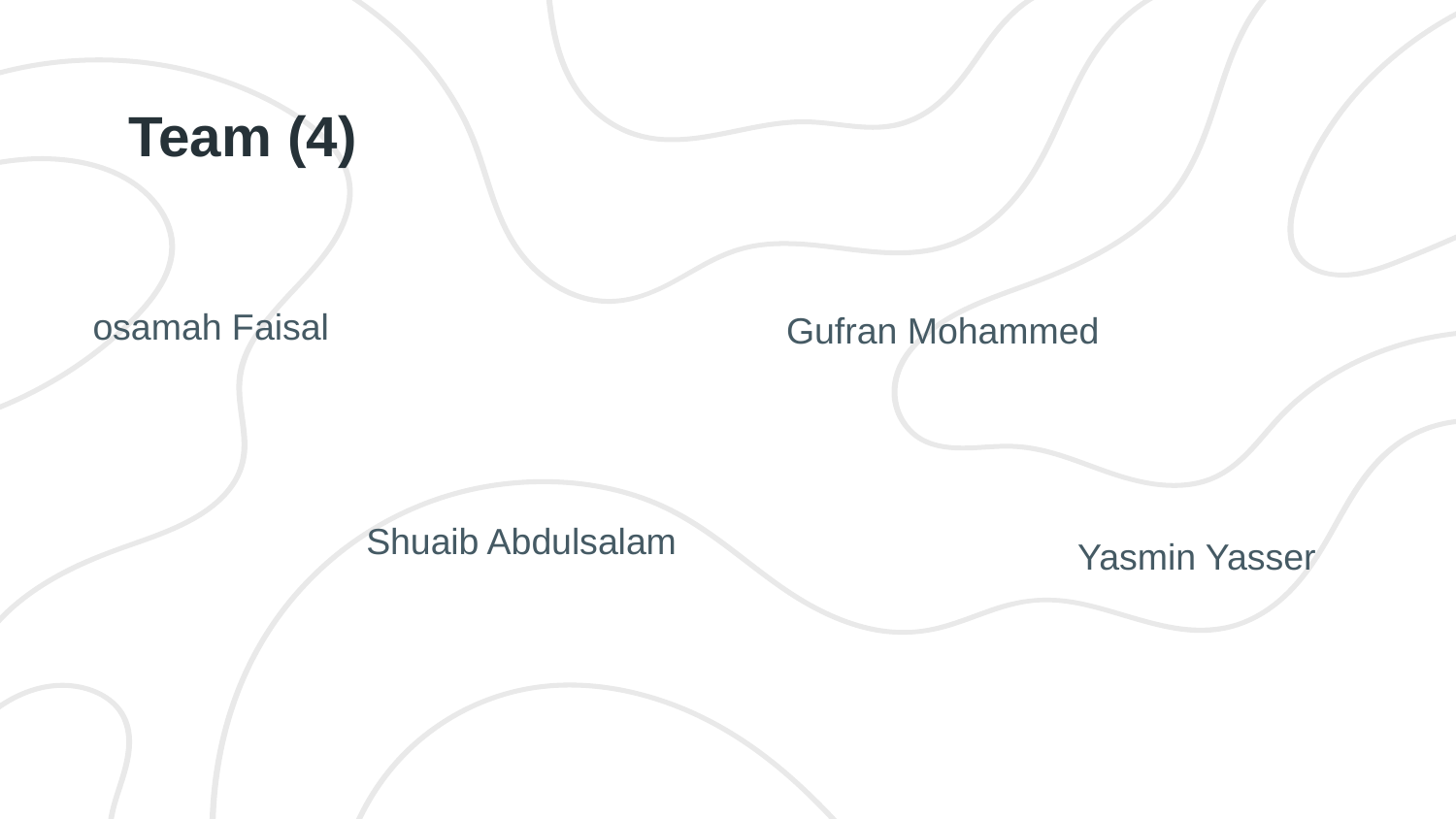

# Team (4)
osamah Faisal
Gufran Mohammed
Shuaib Abdulsalam
Yasmin Yasser